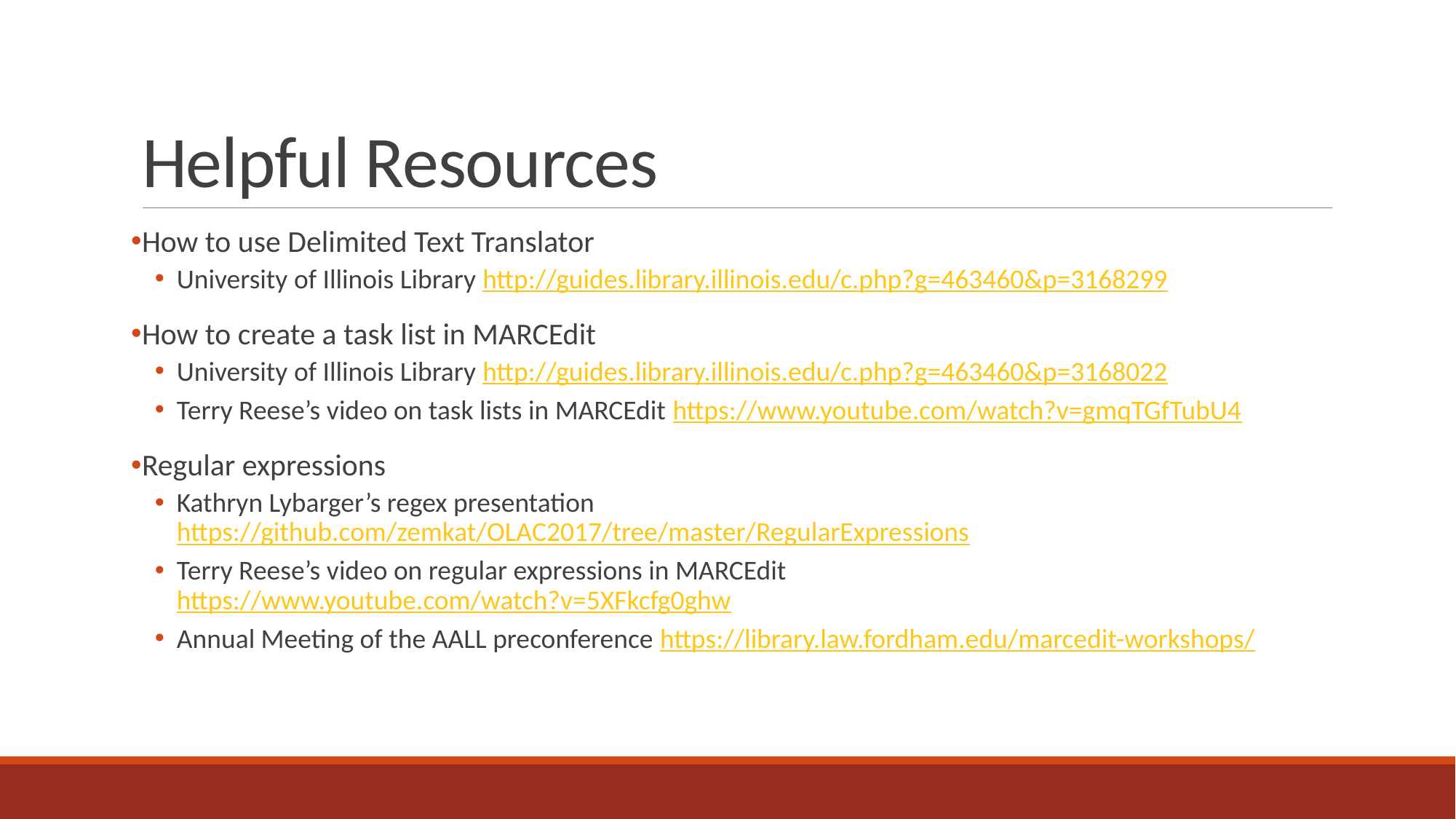

# Helpful Resources
How to use Delimited Text Translator
University of Illinois Library http://guides.library.illinois.edu/c.php?g=463460&p=3168299
How to create a task list in MARCEdit
University of Illinois Library http://guides.library.illinois.edu/c.php?g=463460&p=3168022
Terry Reese’s video on task lists in MARCEdit https://www.youtube.com/watch?v=gmqTGfTubU4
Regular expressions
Kathryn Lybarger’s regex presentation https://github.com/zemkat/OLAC2017/tree/master/RegularExpressions
Terry Reese’s video on regular expressions in MARCEdit https://www.youtube.com/watch?v=5XFkcfg0ghw
Annual Meeting of the AALL preconference https://library.law.fordham.edu/marcedit-workshops/